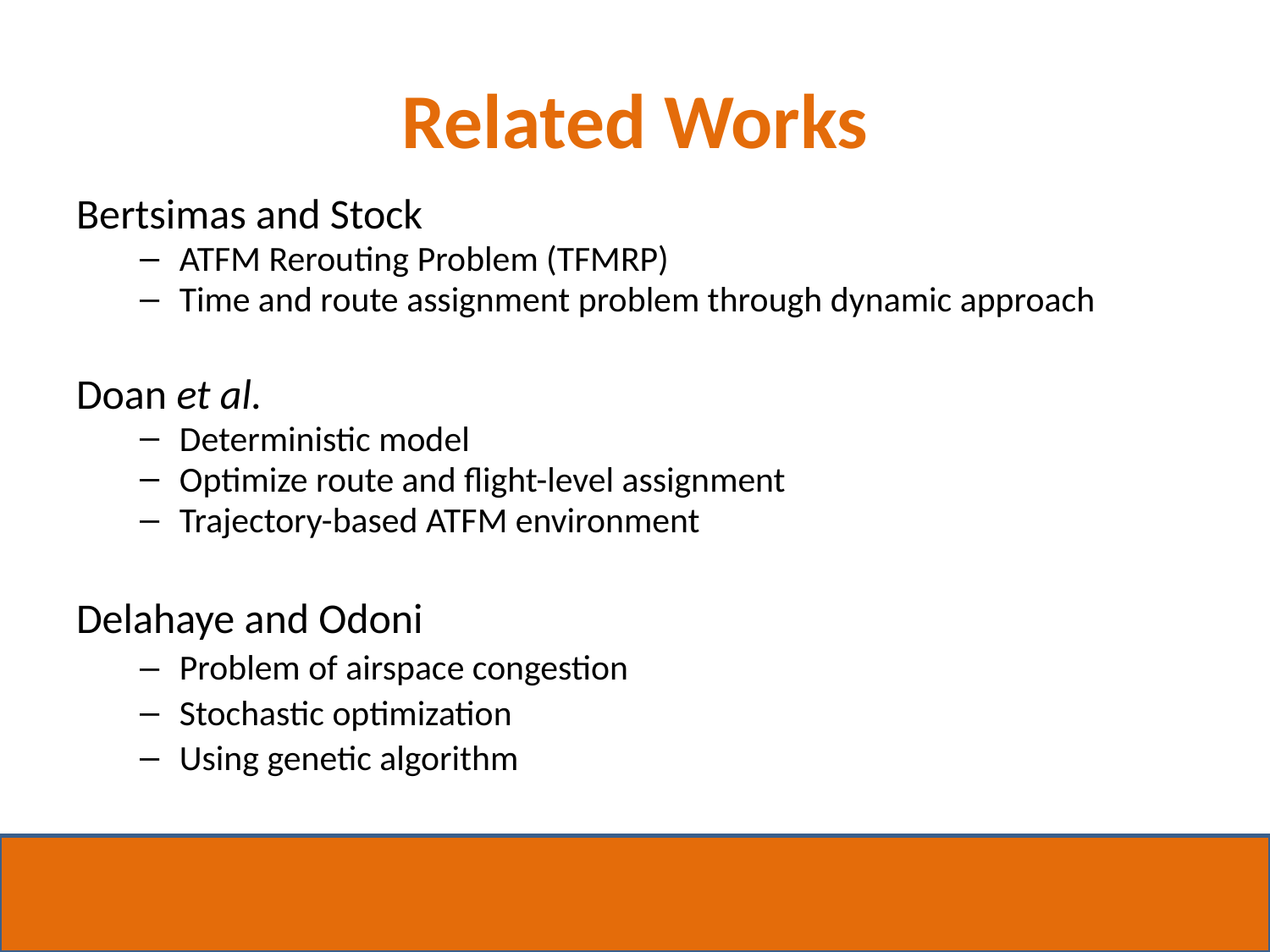

# Related Works
Bertsimas and Stock
ATFM Rerouting Problem (TFMRP)
Time and route assignment problem through dynamic approach

Doan et al.
Deterministic model
Optimize route and flight-level assignment
Trajectory-based ATFM environment

Delahaye and Odoni
Problem of airspace congestion
Stochastic optimization
Using genetic algorithm